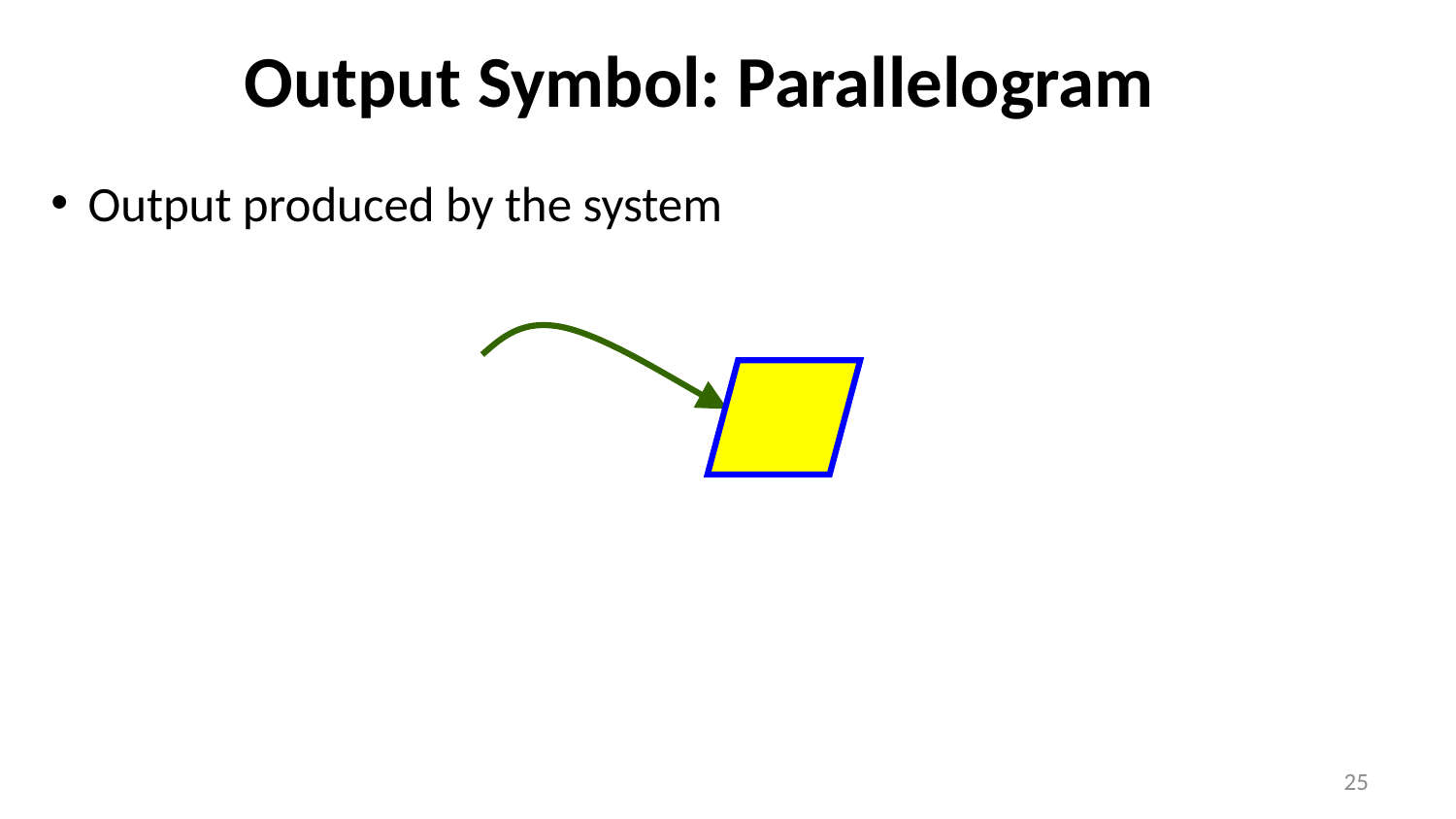

# Output Symbol: Parallelogram
Output produced by the system

25